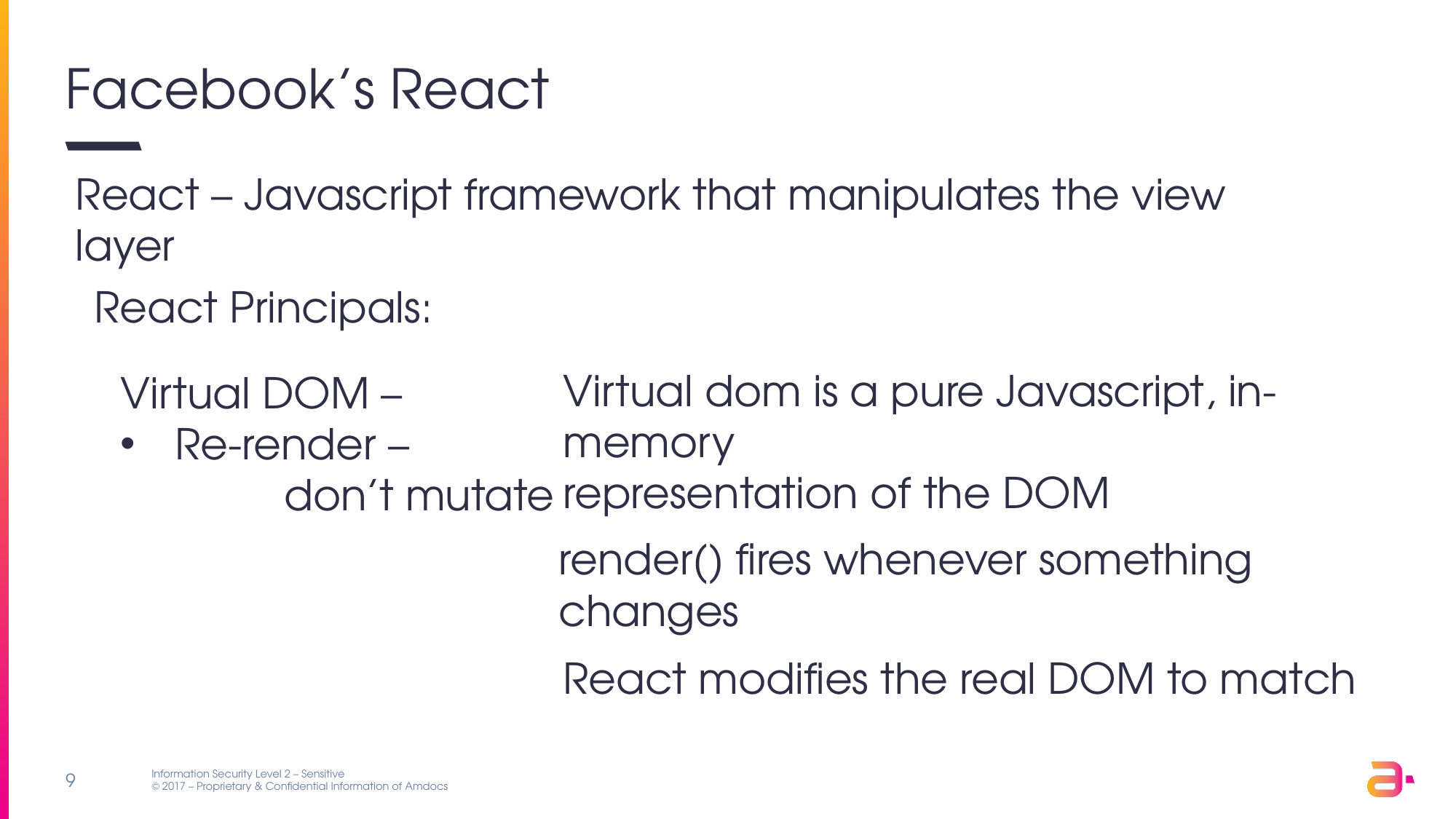

# Facebook’s React
React – Javascript framework that manipulates the view layer
React Principals:
Virtual dom is a pure Javascript, in-memory
representation of the DOM
Virtual DOM –
Re-render –
	don’t mutate
render() fires whenever something changes
React modifies the real DOM to match